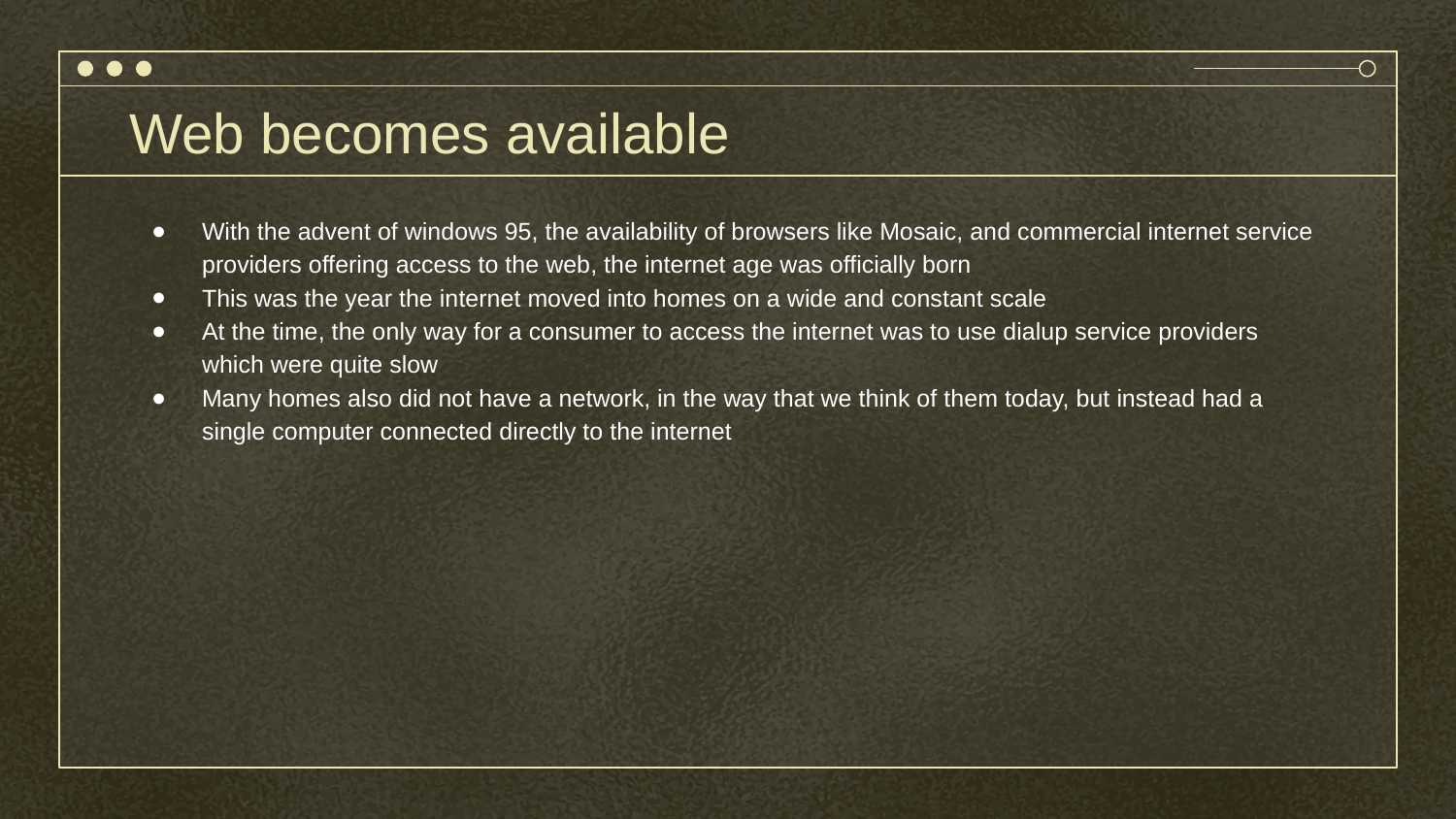

# Web becomes available
With the advent of windows 95, the availability of browsers like Mosaic, and commercial internet service providers offering access to the web, the internet age was officially born
This was the year the internet moved into homes on a wide and constant scale
At the time, the only way for a consumer to access the internet was to use dialup service providers which were quite slow
Many homes also did not have a network, in the way that we think of them today, but instead had a single computer connected directly to the internet